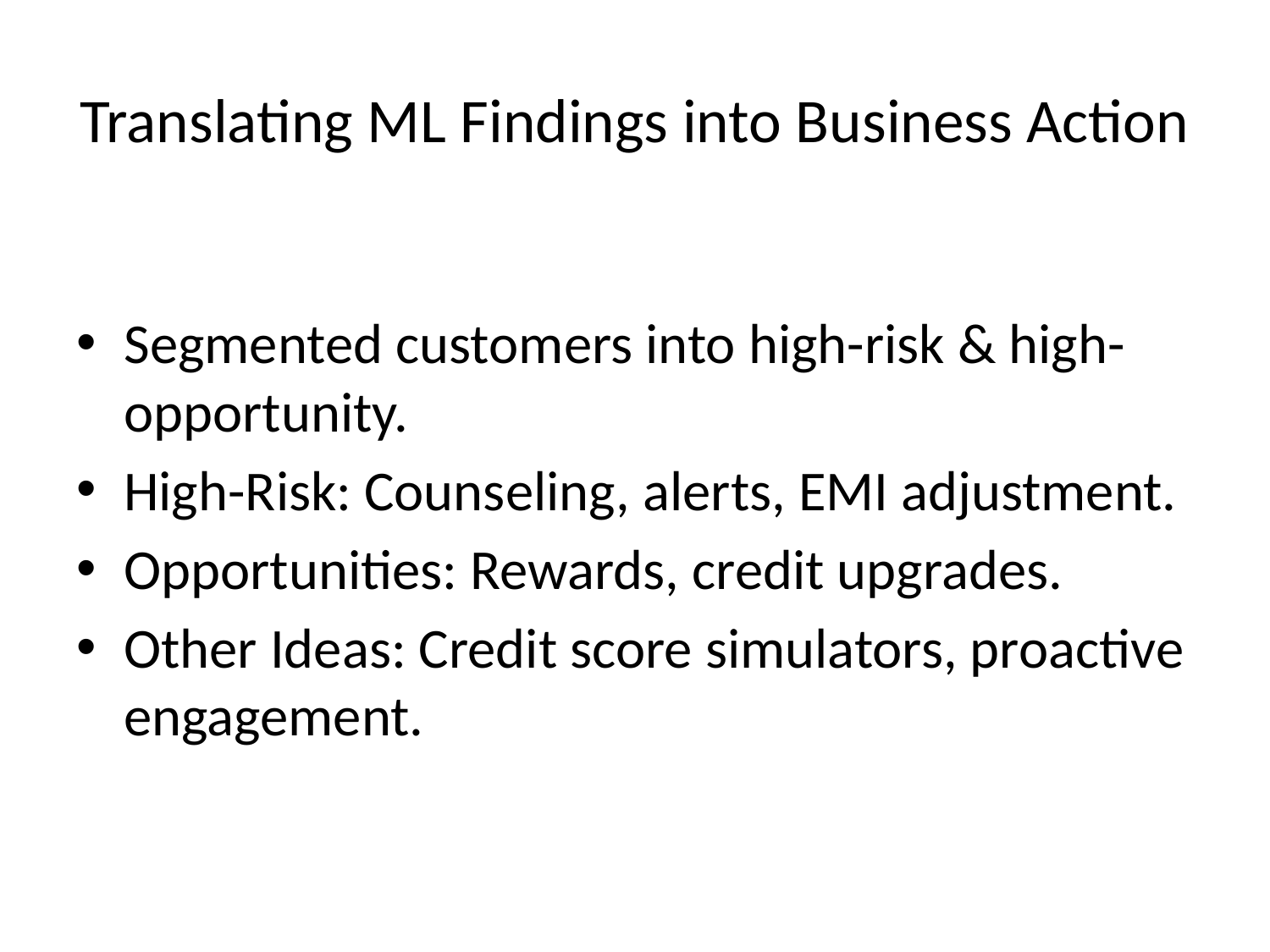

# Translating ML Findings into Business Action

Segmented customers into high-risk & high-opportunity.
High-Risk: Counseling, alerts, EMI adjustment.
Opportunities: Rewards, credit upgrades.
Other Ideas: Credit score simulators, proactive engagement.